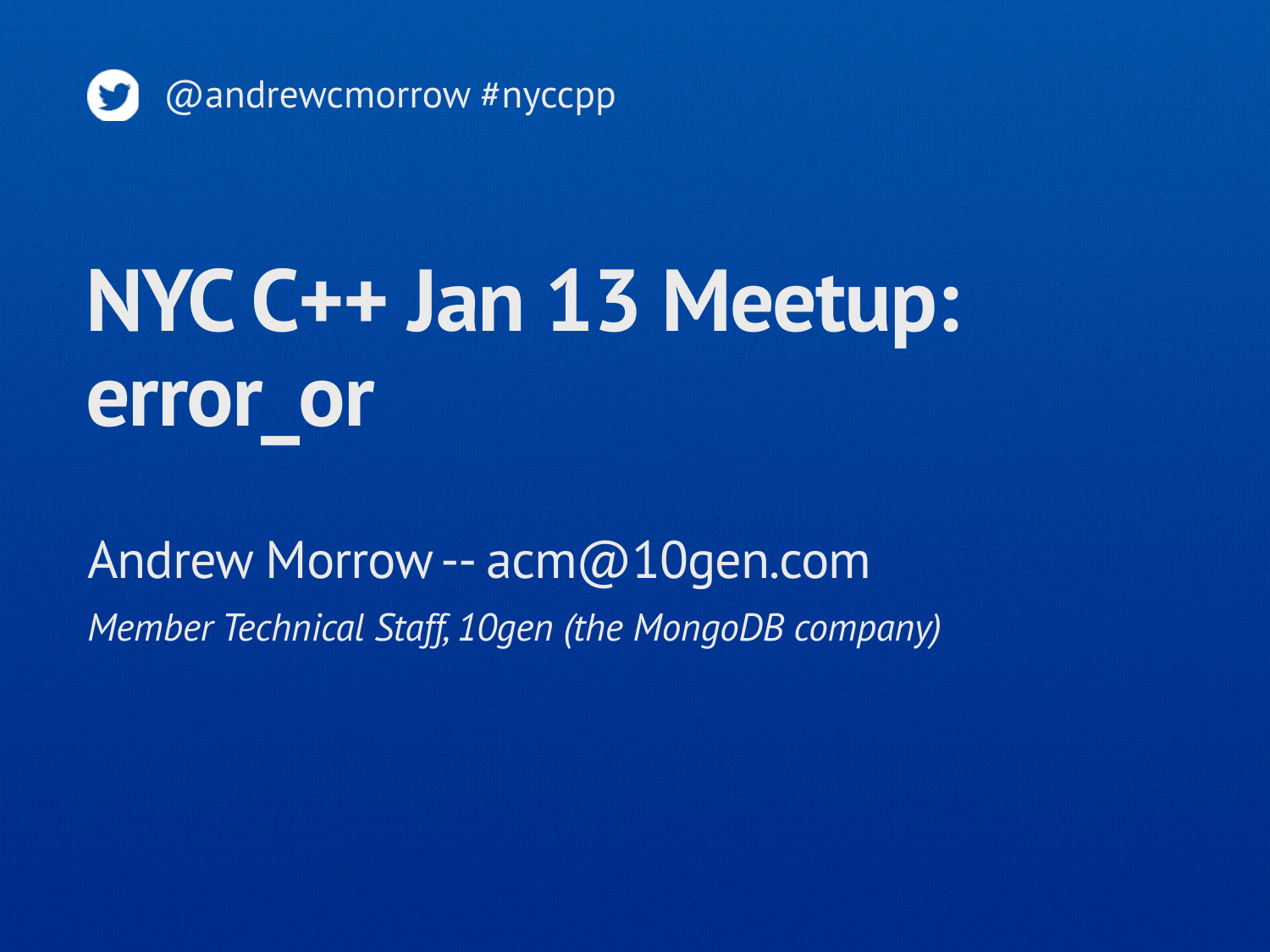

@andrewcmorrow #nyccpp
# NYC C++ Jan 13 Meetup: error_or
Andrew Morrow -- acm@10gen.com
Member Technical Staff, 10gen (the MongoDB company)